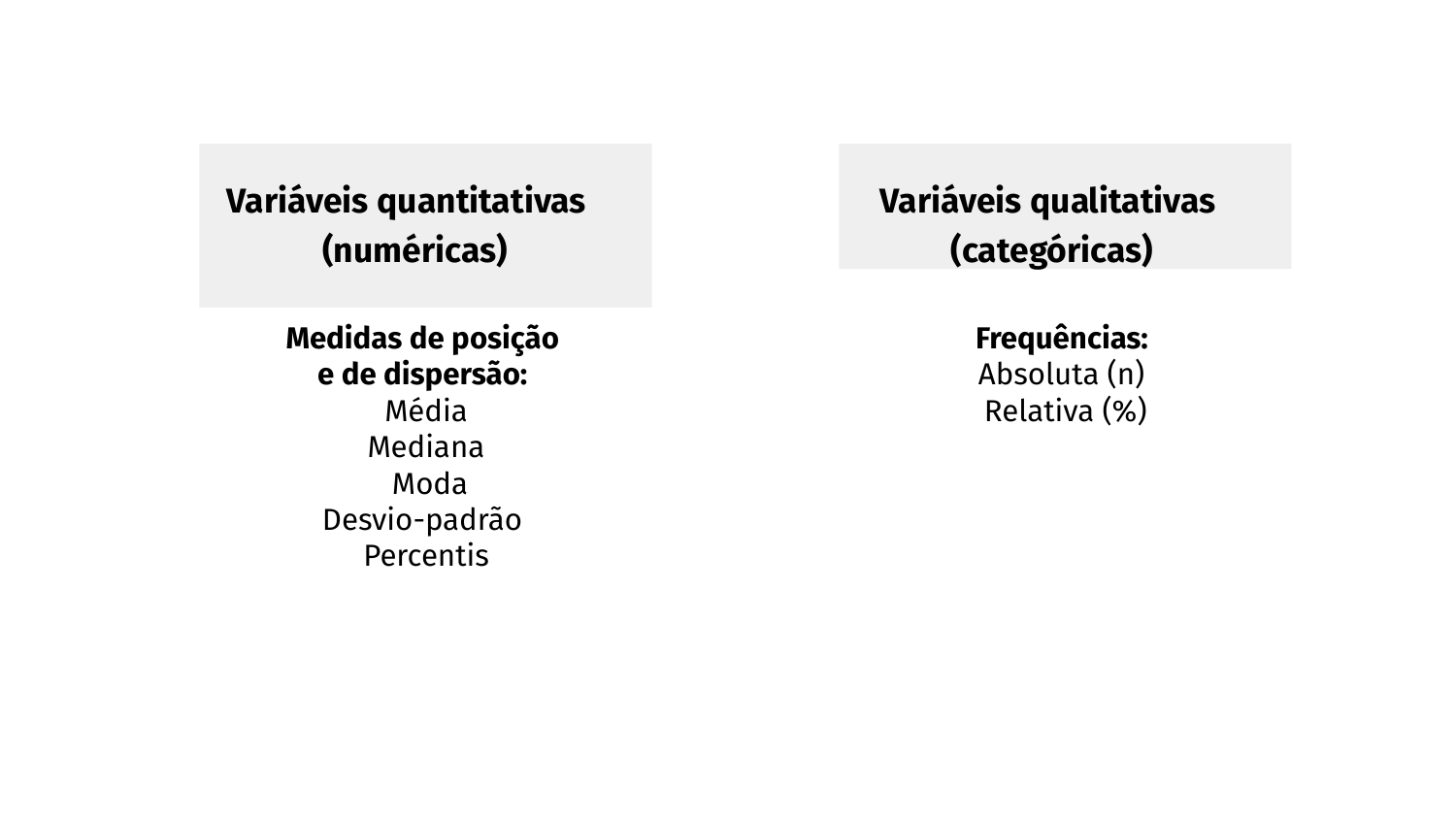

# Variáveis quantitativas  (numéricas)
Variáveis qualitativas  (categóricas)

Medidas de posição  e de dispersão:  Média
Mediana  Moda
Desvio-padrão  Percentis
Frequências:  Absoluta (n)  Relativa (%)